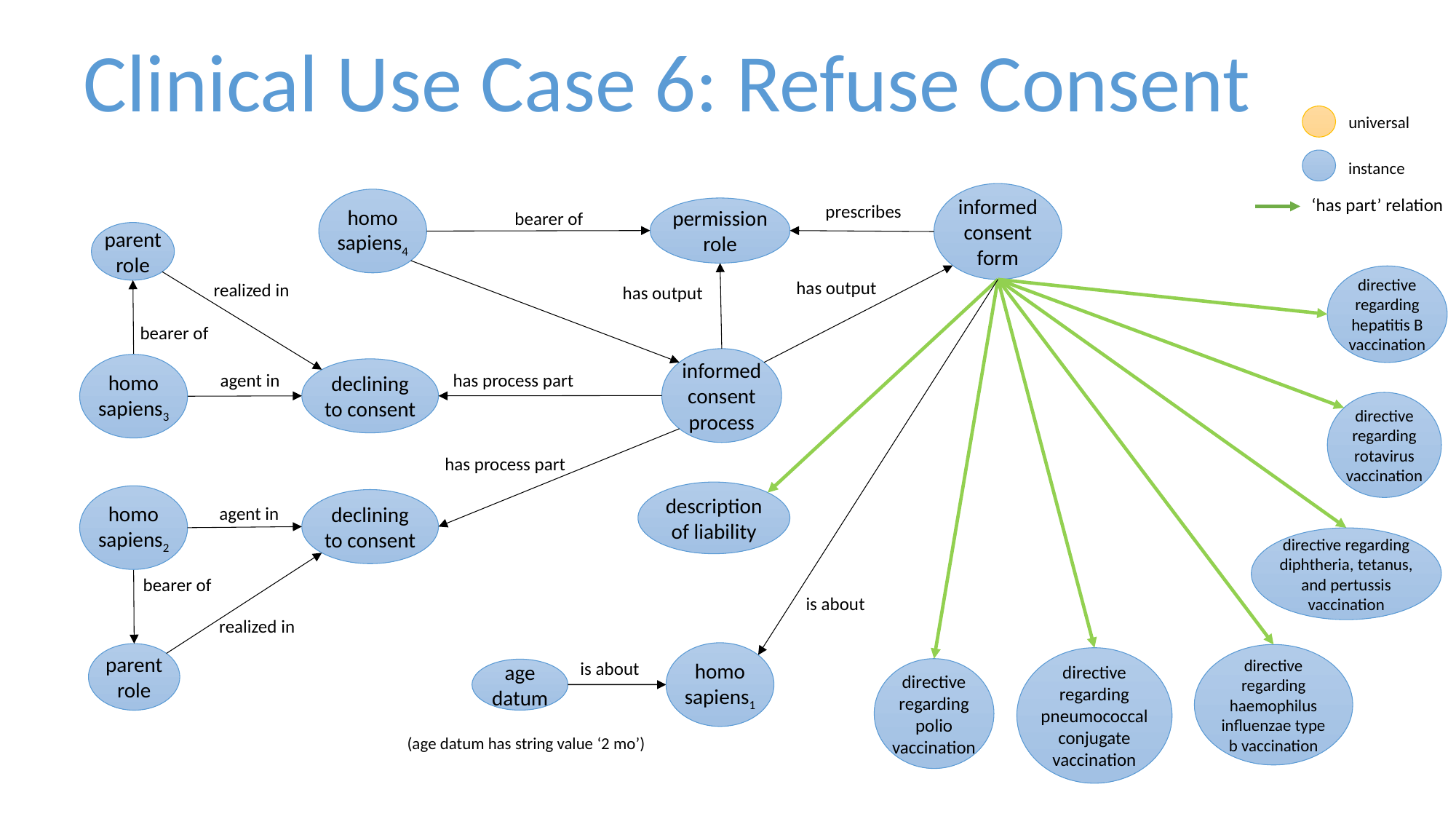

Clinical Use Case 6: Refuse Consent

universal

instance
informed consent form
‘has part’ relation
homo sapiens4
prescribes
permission role
bearer of
parent role
directive regarding hepatitis B vaccination
has output
realized in
has output
bearer of
informed consent process
homo sapiens3
declining to consent
agent in
has process part
directive regarding rotavirus vaccination
has process part
description of liability
homo sapiens2
declining to consent
agent in
directive regarding diphtheria, tetanus, and pertussis vaccination
bearer of
is about
realized in
homo sapiens1
parent role
directive regarding haemophilus influenzae type b vaccination
directive regarding pneumococcal conjugate vaccination
is about
directive regarding polio vaccination
age datum
(age datum has string value ‘2 mo’)